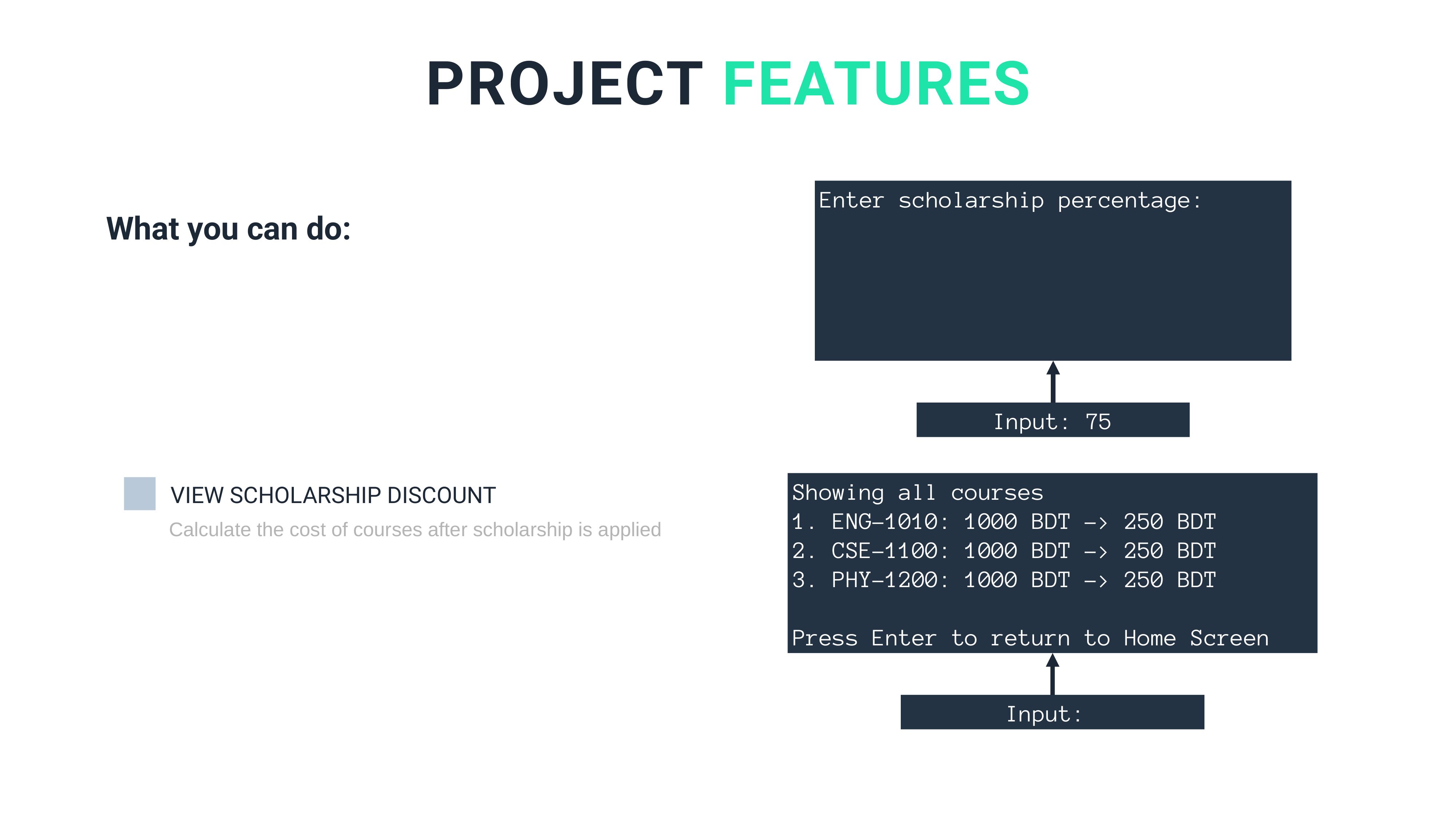

PROJECT FEATURES
Enter scholarship percentage:

Input: 75
What you can do:
Showing all courses
1. ENG-1010: 1000 BDT -> 250 BDT
2. CSE-1100: 1000 BDT -> 250 BDT
3. PHY-1200: 1000 BDT -> 250 BDT

Press Enter to return to Home Screen
Input:

VIEW SCHOLARSHIP DISCOUNT
Calculate the cost of courses after scholarship is applied